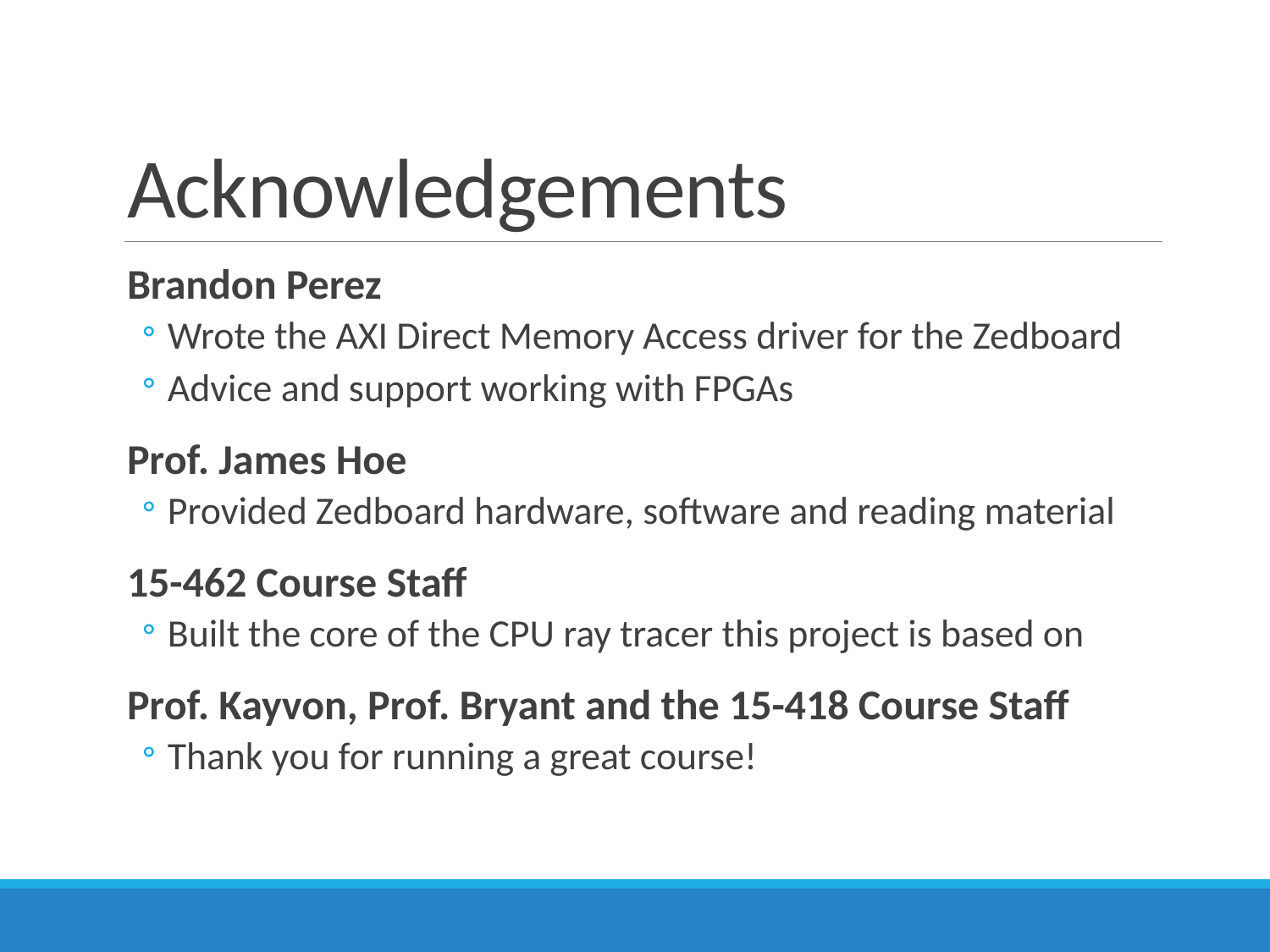

# Acknowledgements
Brandon Perez
Wrote the AXI Direct Memory Access driver for the Zedboard
Advice and support working with FPGAs
Prof. James Hoe
Provided Zedboard hardware, software and reading material
15-462 Course Staff
Built the core of the CPU ray tracer this project is based on
Prof. Kayvon, Prof. Bryant and the 15-418 Course Staff
Thank you for running a great course!